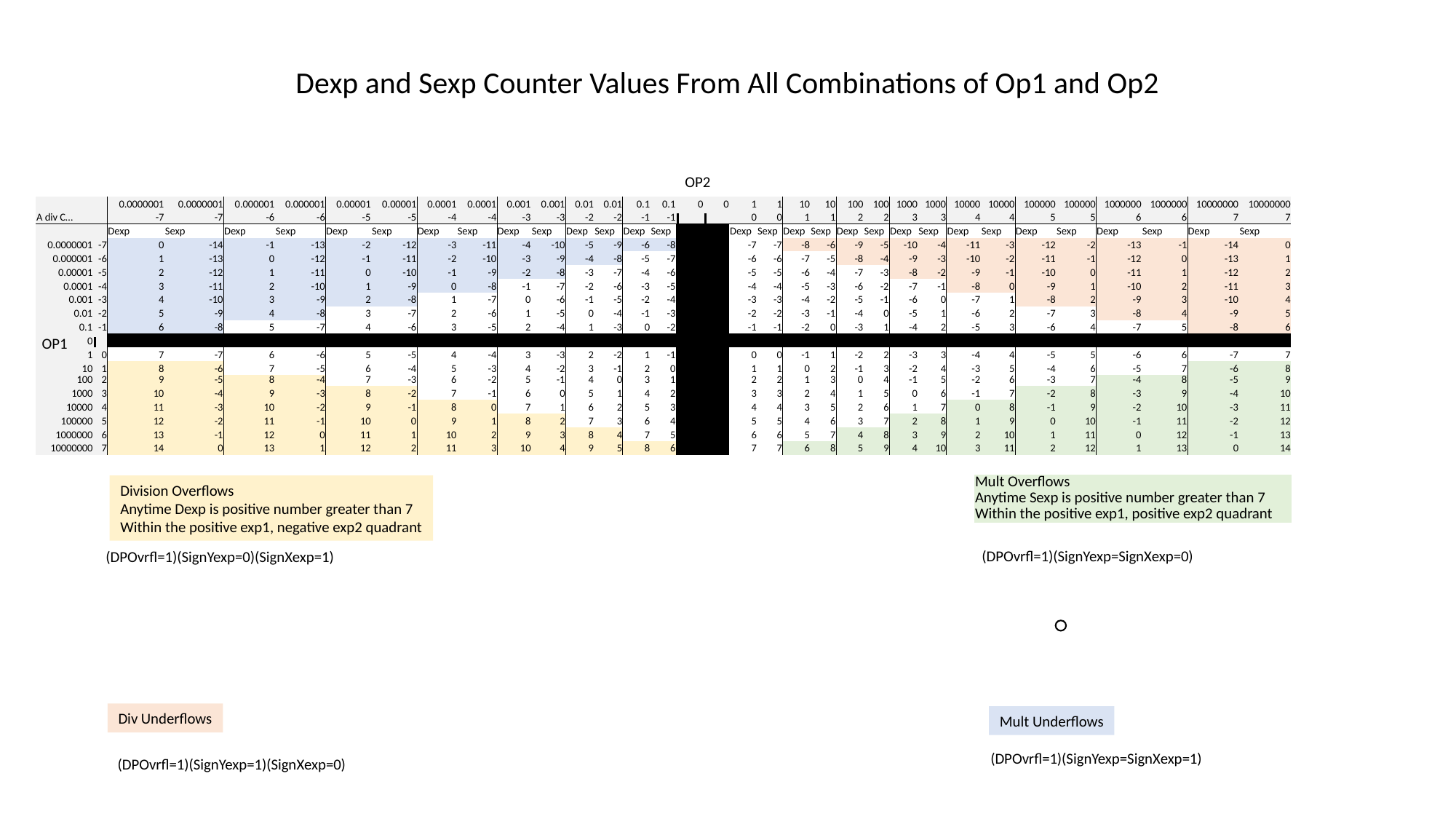

Dexp and Sexp Counter Values From All Combinations of Op1 and Op2
OP2
|  |  | 0.0000001 | 0.0000001 | 0.000001 | 0.000001 | 0.00001 | 0.00001 | 0.0001 | 0.0001 | 0.001 | 0.001 | 0.01 | 0.01 | 0.1 | 0.1 | 0 | 0 | 1 | 1 | 10 | 10 | 100 | 100 | 1000 | 1000 | 10000 | 10000 | 100000 | 100000 | 1000000 | 1000000 | 10000000 | 10000000 |
| --- | --- | --- | --- | --- | --- | --- | --- | --- | --- | --- | --- | --- | --- | --- | --- | --- | --- | --- | --- | --- | --- | --- | --- | --- | --- | --- | --- | --- | --- | --- | --- | --- | --- |
| A div C… |  | -7 | -7 | -6 | -6 | -5 | -5 | -4 | -4 | -3 | -3 | -2 | -2 | -1 | -1 |  |  | 0 | 0 | 1 | 1 | 2 | 2 | 3 | 3 | 4 | 4 | 5 | 5 | 6 | 6 | 7 | 7 |
|  |  | Dexp | Sexp | Dexp | Sexp | Dexp | Sexp | Dexp | Sexp | Dexp | Sexp | Dexp | Sexp | Dexp | Sexp | Dexp | Sexp | Dexp | Sexp | Dexp | Sexp | Dexp | Sexp | Dexp | Sexp | Dexp | Sexp | Dexp | Sexp | Dexp | Sexp | Dexp | Sexp |
| 0.0000001 | -7 | 0 | -14 | -1 | -13 | -2 | -12 | -3 | -11 | -4 | -10 | -5 | -9 | -6 | -8 |  |  | -7 | -7 | -8 | -6 | -9 | -5 | -10 | -4 | -11 | -3 | -12 | -2 | -13 | -1 | -14 | 0 |
| 0.000001 | -6 | 1 | -13 | 0 | -12 | -1 | -11 | -2 | -10 | -3 | -9 | -4 | -8 | -5 | -7 |  |  | -6 | -6 | -7 | -5 | -8 | -4 | -9 | -3 | -10 | -2 | -11 | -1 | -12 | 0 | -13 | 1 |
| 0.00001 | -5 | 2 | -12 | 1 | -11 | 0 | -10 | -1 | -9 | -2 | -8 | -3 | -7 | -4 | -6 |  |  | -5 | -5 | -6 | -4 | -7 | -3 | -8 | -2 | -9 | -1 | -10 | 0 | -11 | 1 | -12 | 2 |
| 0.0001 | -4 | 3 | -11 | 2 | -10 | 1 | -9 | 0 | -8 | -1 | -7 | -2 | -6 | -3 | -5 |  |  | -4 | -4 | -5 | -3 | -6 | -2 | -7 | -1 | -8 | 0 | -9 | 1 | -10 | 2 | -11 | 3 |
| 0.001 | -3 | 4 | -10 | 3 | -9 | 2 | -8 | 1 | -7 | 0 | -6 | -1 | -5 | -2 | -4 |  |  | -3 | -3 | -4 | -2 | -5 | -1 | -6 | 0 | -7 | 1 | -8 | 2 | -9 | 3 | -10 | 4 |
| 0.01 | -2 | 5 | -9 | 4 | -8 | 3 | -7 | 2 | -6 | 1 | -5 | 0 | -4 | -1 | -3 |  |  | -2 | -2 | -3 | -1 | -4 | 0 | -5 | 1 | -6 | 2 | -7 | 3 | -8 | 4 | -9 | 5 |
| 0.1 | -1 | 6 | -8 | 5 | -7 | 4 | -6 | 3 | -5 | 2 | -4 | 1 | -3 | 0 | -2 |  |  | -1 | -1 | -2 | 0 | -3 | 1 | -4 | 2 | -5 | 3 | -6 | 4 | -7 | 5 | -8 | 6 |
| 0 |  |  |  |  |  |  |  |  |  |  |  |  |  |  |  |  |  |  |  |  |  |  |  |  |  |  |  |  |  |  |  |  |  |
| 1 | 0 | 7 | -7 | 6 | -6 | 5 | -5 | 4 | -4 | 3 | -3 | 2 | -2 | 1 | -1 |  |  | 0 | 0 | -1 | 1 | -2 | 2 | -3 | 3 | -4 | 4 | -5 | 5 | -6 | 6 | -7 | 7 |
| 10 | 1 | 8 | -6 | 7 | -5 | 6 | -4 | 5 | -3 | 4 | -2 | 3 | -1 | 2 | 0 |  |  | 1 | 1 | 0 | 2 | -1 | 3 | -2 | 4 | -3 | 5 | -4 | 6 | -5 | 7 | -6 | 8 |
| 100 | 2 | 9 | -5 | 8 | -4 | 7 | -3 | 6 | -2 | 5 | -1 | 4 | 0 | 3 | 1 |  |  | 2 | 2 | 1 | 3 | 0 | 4 | -1 | 5 | -2 | 6 | -3 | 7 | -4 | 8 | -5 | 9 |
| 1000 | 3 | 10 | -4 | 9 | -3 | 8 | -2 | 7 | -1 | 6 | 0 | 5 | 1 | 4 | 2 |  |  | 3 | 3 | 2 | 4 | 1 | 5 | 0 | 6 | -1 | 7 | -2 | 8 | -3 | 9 | -4 | 10 |
| 10000 | 4 | 11 | -3 | 10 | -2 | 9 | -1 | 8 | 0 | 7 | 1 | 6 | 2 | 5 | 3 |  |  | 4 | 4 | 3 | 5 | 2 | 6 | 1 | 7 | 0 | 8 | -1 | 9 | -2 | 10 | -3 | 11 |
| 100000 | 5 | 12 | -2 | 11 | -1 | 10 | 0 | 9 | 1 | 8 | 2 | 7 | 3 | 6 | 4 |  |  | 5 | 5 | 4 | 6 | 3 | 7 | 2 | 8 | 1 | 9 | 0 | 10 | -1 | 11 | -2 | 12 |
| 1000000 | 6 | 13 | -1 | 12 | 0 | 11 | 1 | 10 | 2 | 9 | 3 | 8 | 4 | 7 | 5 |  |  | 6 | 6 | 5 | 7 | 4 | 8 | 3 | 9 | 2 | 10 | 1 | 11 | 0 | 12 | -1 | 13 |
| 10000000 | 7 | 14 | 0 | 13 | 1 | 12 | 2 | 11 | 3 | 10 | 4 | 9 | 5 | 8 | 6 |  |  | 7 | 7 | 6 | 8 | 5 | 9 | 4 | 10 | 3 | 11 | 2 | 12 | 1 | 13 | 0 | 14 |
OP1
| Mult Overflows |  |  |  |
| --- | --- | --- | --- |
| Anytime Sexp is positive number greater than 7 |  |  |  |
| Within the positive exp1, positive exp2 quadrant |  |  |  |
Division Overflows
Anytime Dexp is positive number greater than 7
Within the positive exp1, negative exp2 quadrant
(DPOvrfl=1)(SignYexp=SignXexp=0)
(DPOvrfl=1)(SignYexp=0)(SignXexp=1)

Div Underflows
Mult Underflows
(DPOvrfl=1)(SignYexp=SignXexp=1)
(DPOvrfl=1)(SignYexp=1)(SignXexp=0)